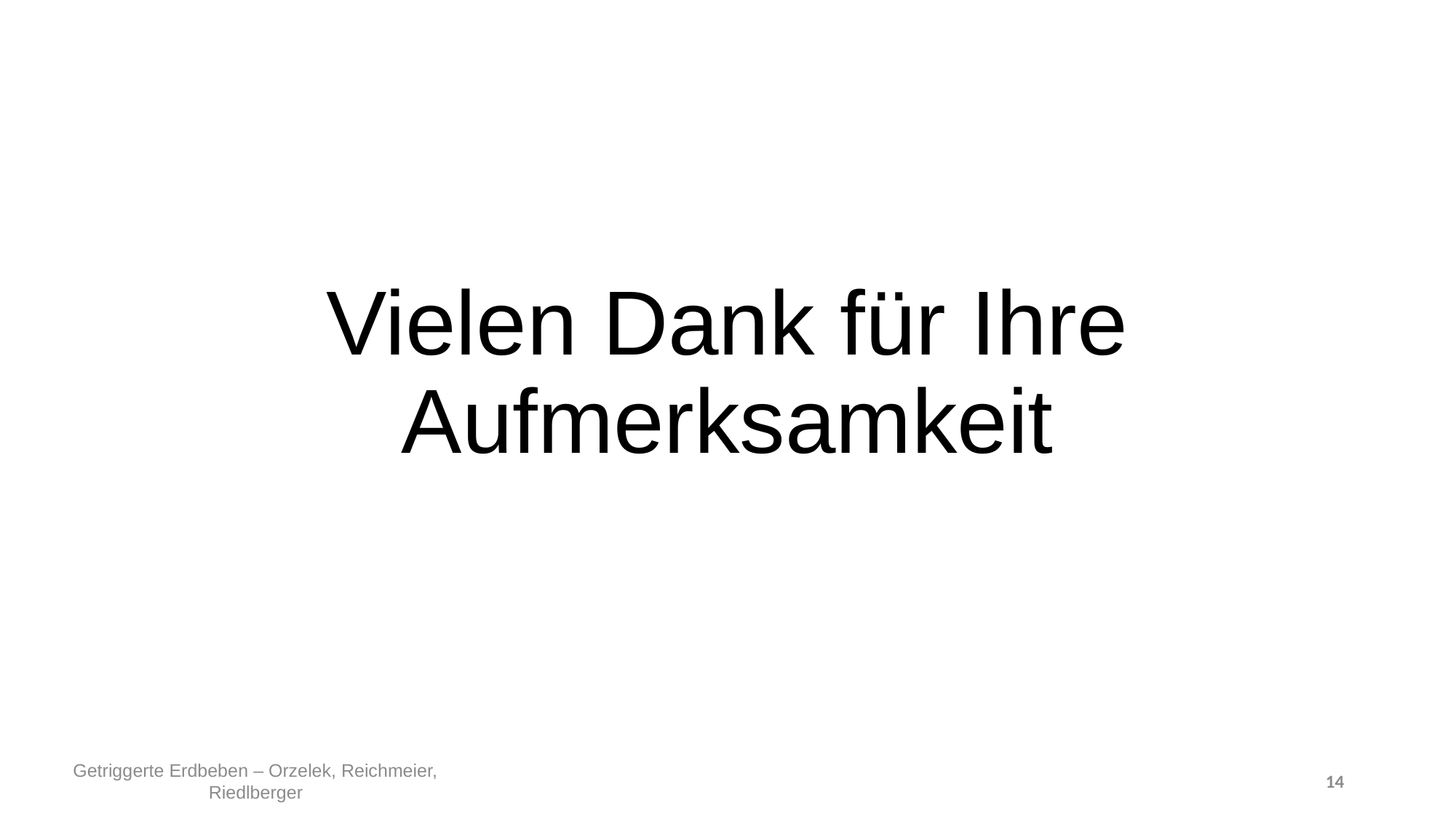

# Vielen Dank für Ihre Aufmerksamkeit
Getriggerte Erdbeben – Orzelek, Reichmeier, Riedlberger
14